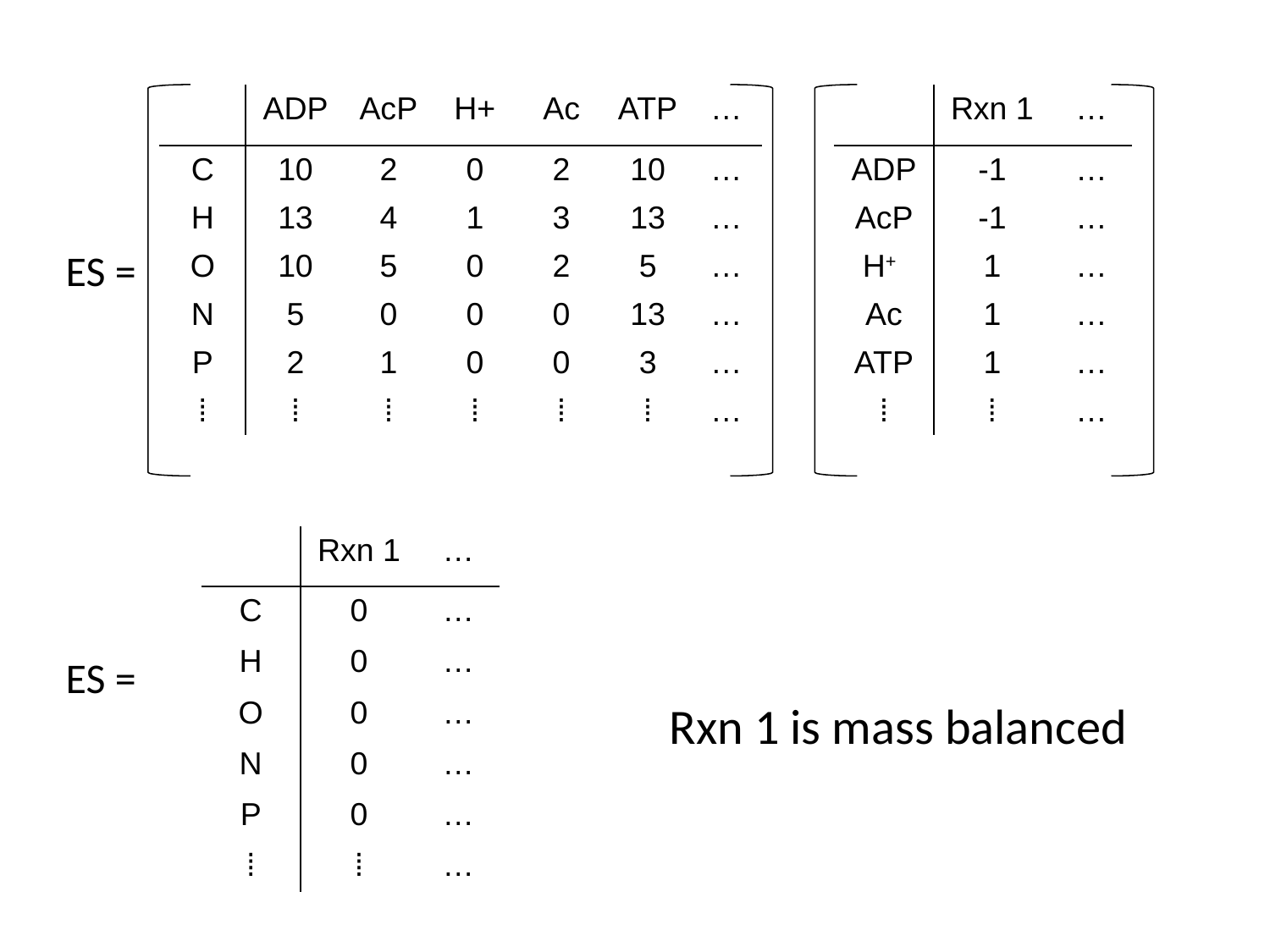

|  | ADP | AcP | H+ | Ac | ATP | … |
| --- | --- | --- | --- | --- | --- | --- |
| C | 10 | 2 | 0 | 2 | 10 | … |
| H | 13 | 4 | 1 | 3 | 13 | … |
| O | 10 | 5 | 0 | 2 | 5 | … |
| N | 5 | 0 | 0 | 0 | 13 | … |
| P | 2 | 1 | 0 | 0 | 3 | … |
| ⁞ | ⁞ | ⁞ | ⁞ | ⁞ | ⁞ | … |

|  | Rxn 1 | … |
| --- | --- | --- |
| ADP | -1 | … |
| AcP | -1 | … |
| H+ | 1 | … |
| Ac | 1 | … |
| ATP | 1 | … |
| ⁞ | ⁞ | … |

ES =
|  | Rxn 1 | … |
| --- | --- | --- |
| C | 0 | … |
| H | 0 | … |
| O | 0 | … |
| N | 0 | … |
| P | 0 | … |
| ⁞ | ⁞ | … |
ES =
Rxn 1 is mass balanced